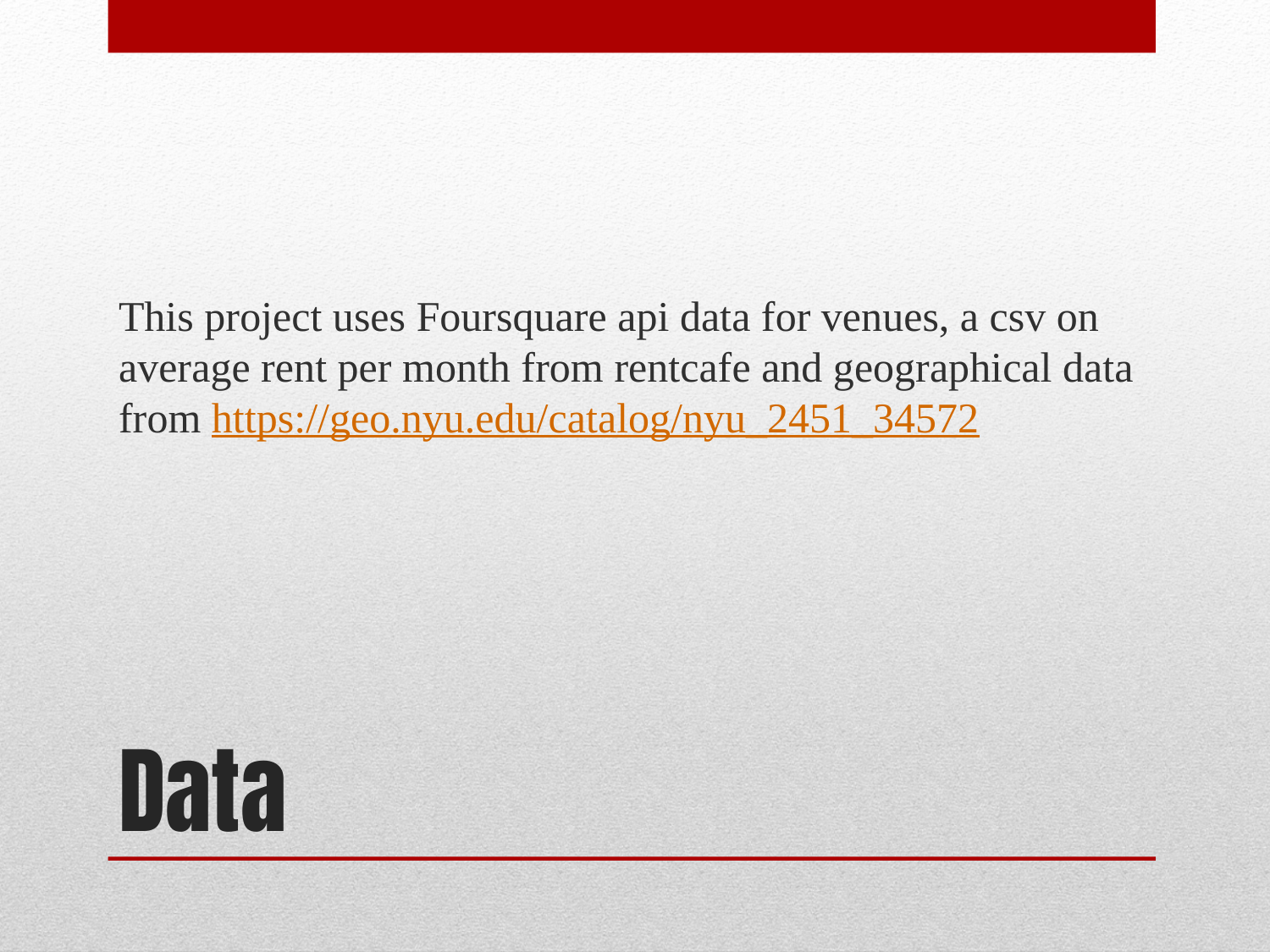

This project uses Foursquare api data for venues, a csv on average rent per month from rentcafe and geographical data from https://geo.nyu.edu/catalog/nyu_2451_34572
# Data